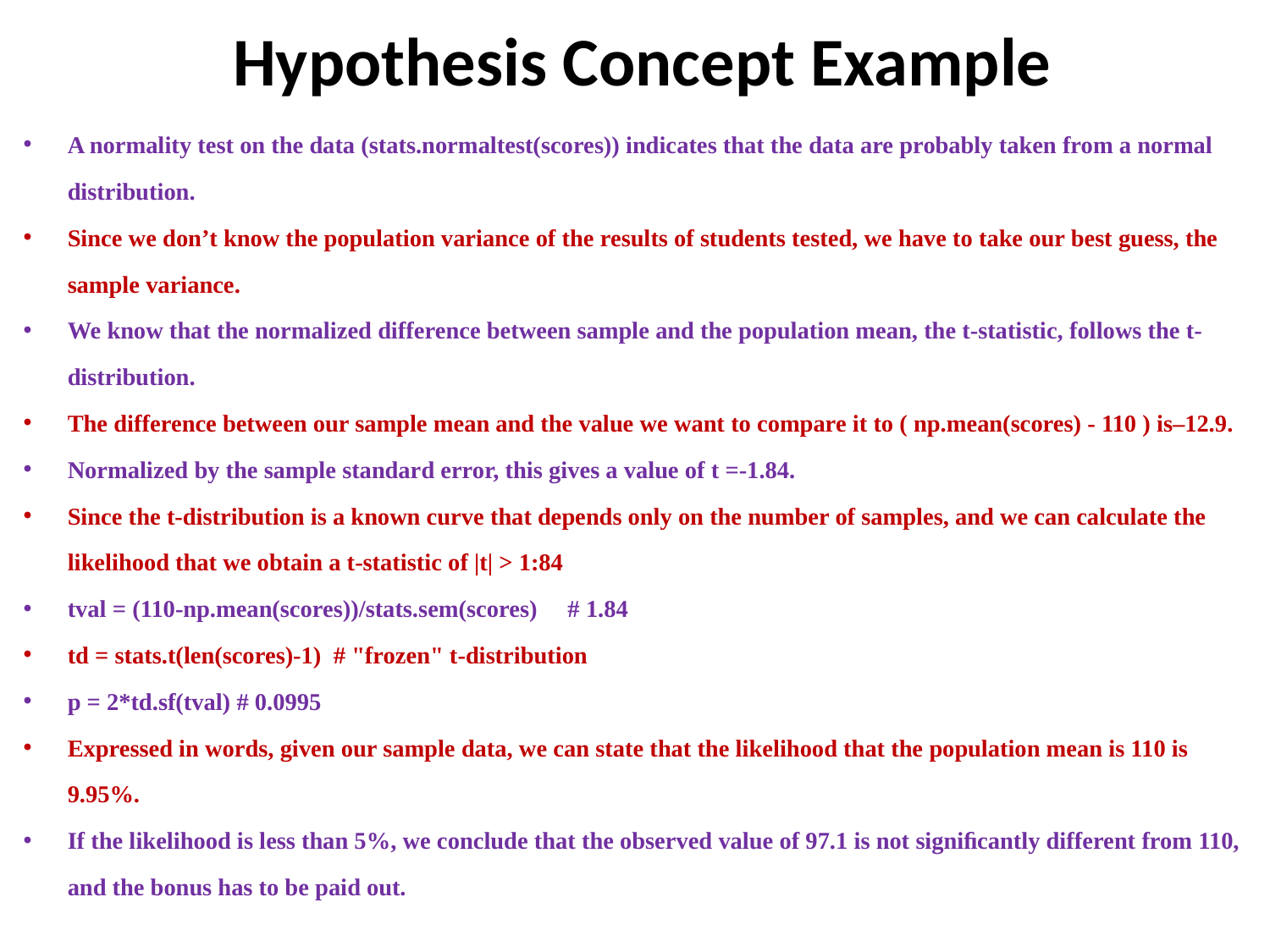

# Hypothesis Concept Example
A normality test on the data (stats.normaltest(scores)) indicates that the data are probably taken from a normal distribution.
Since we don’t know the population variance of the results of students tested, we have to take our best guess, the sample variance.
We know that the normalized difference between sample and the population mean, the t-statistic, follows the t-distribution.
The difference between our sample mean and the value we want to compare it to ( np.mean(scores) - 110 ) is–12.9.
Normalized by the sample standard error, this gives a value of t =-1.84.
Since the t-distribution is a known curve that depends only on the number of samples, and we can calculate the likelihood that we obtain a t-statistic of |t| > 1:84
tval = (110-np.mean(scores))/stats.sem(scores)     # 1.84
td = stats.t(len(scores)-1)  # "frozen" t-distribution
p = 2*td.sf(tval) # 0.0995
Expressed in words, given our sample data, we can state that the likelihood that the population mean is 110 is 9.95%.
If the likelihood is less than 5%, we conclude that the observed value of 97.1 is not signiﬁcantly different from 110, and the bonus has to be paid out.